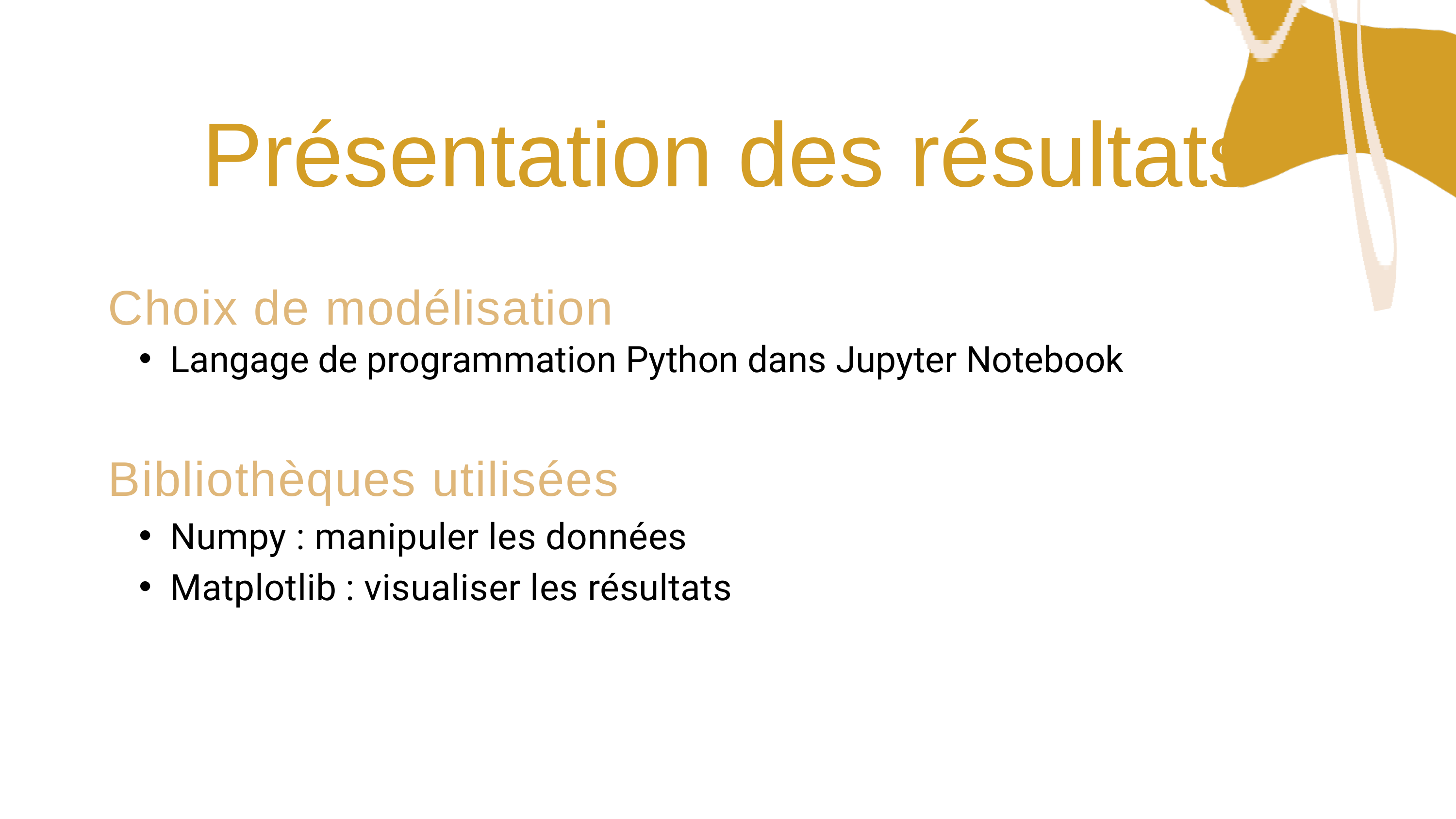

Présentation des résultats
Choix de modélisation
Langage de programmation Python dans Jupyter Notebook
Bibliothèques utilisées
Numpy : manipuler les données
Matplotlib : visualiser les résultats